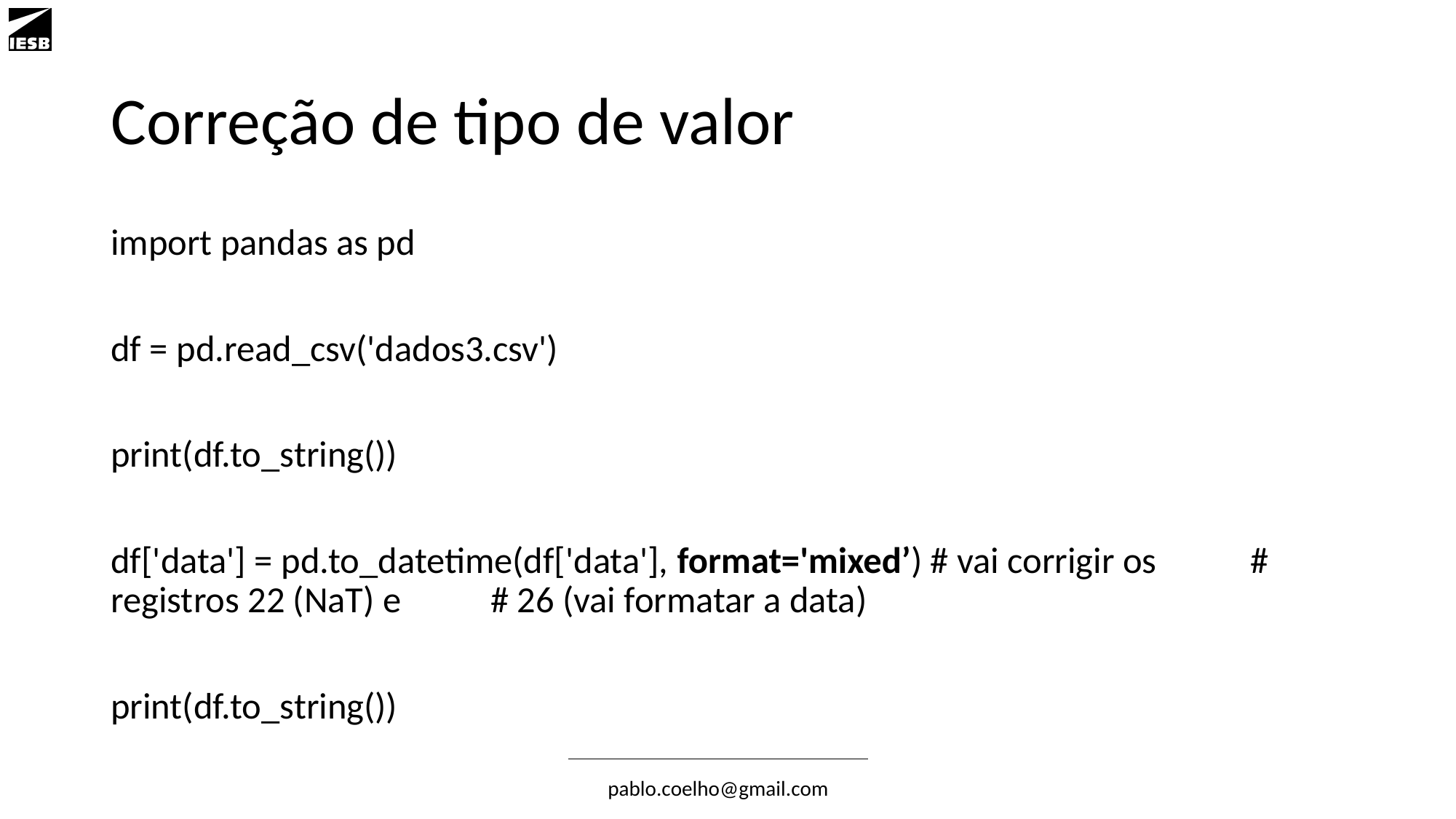

# Correção de tipo de valor
import pandas as pd

df = pd.read_csv('dados3.csv')

print(df.to_string())

df['data'] = pd.to_datetime(df['data'], format='mixed’) # vai corrigir os 									# registros 22 (NaT) e 									# 26 (vai formatar a data)

print(df.to_string())